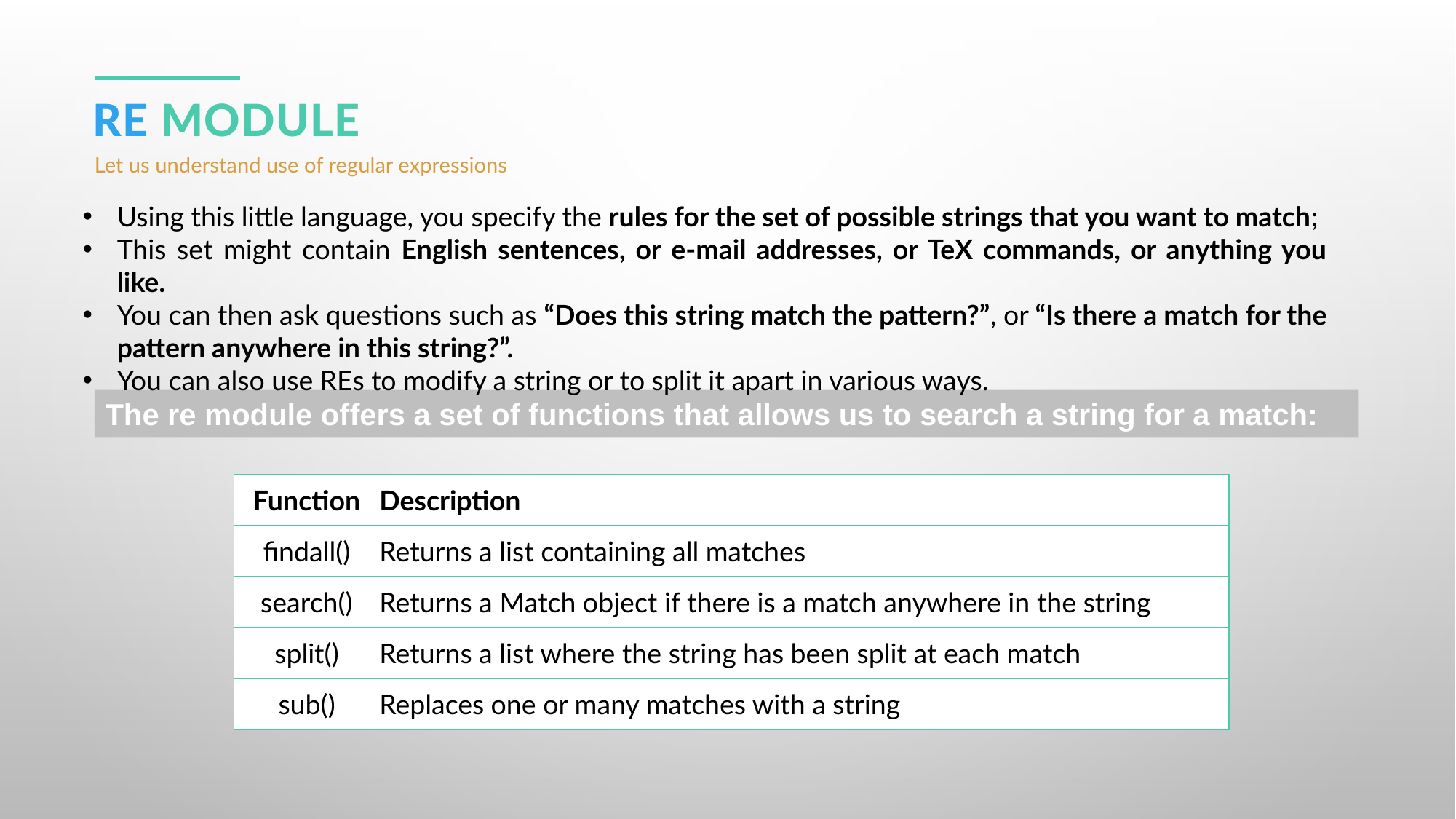

RE Module
Let us understand use of regular expressions
Using this little language, you specify the rules for the set of possible strings that you want to match;
This set might contain English sentences, or e-mail addresses, or TeX commands, or anything you like.
You can then ask questions such as “Does this string match the pattern?”, or “Is there a match for the pattern anywhere in this string?”.
You can also use REs to modify a string or to split it apart in various ways.
The re module offers a set of functions that allows us to search a string for a match:
| Function | Description |
| --- | --- |
| findall() | Returns a list containing all matches |
| search() | Returns a Match object if there is a match anywhere in the string |
| split() | Returns a list where the string has been split at each match |
| sub() | Replaces one or many matches with a string |